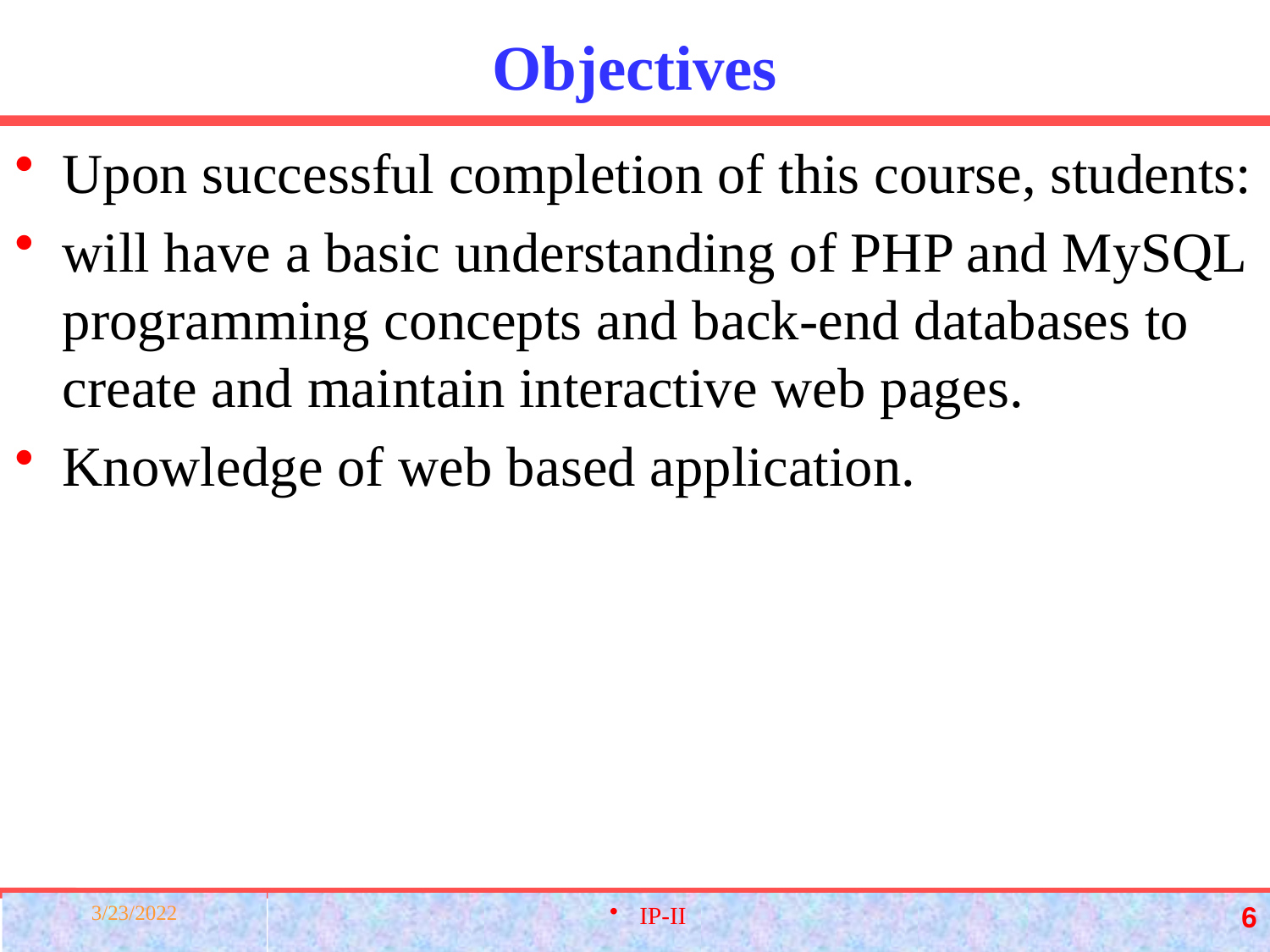

# Objectives
Upon successful completion of this course, students:
will have a basic understanding of PHP and MySQL programming concepts and back-end databases to create and maintain interactive web pages.
Knowledge of web based application.

3/23/2022
IP-II
6